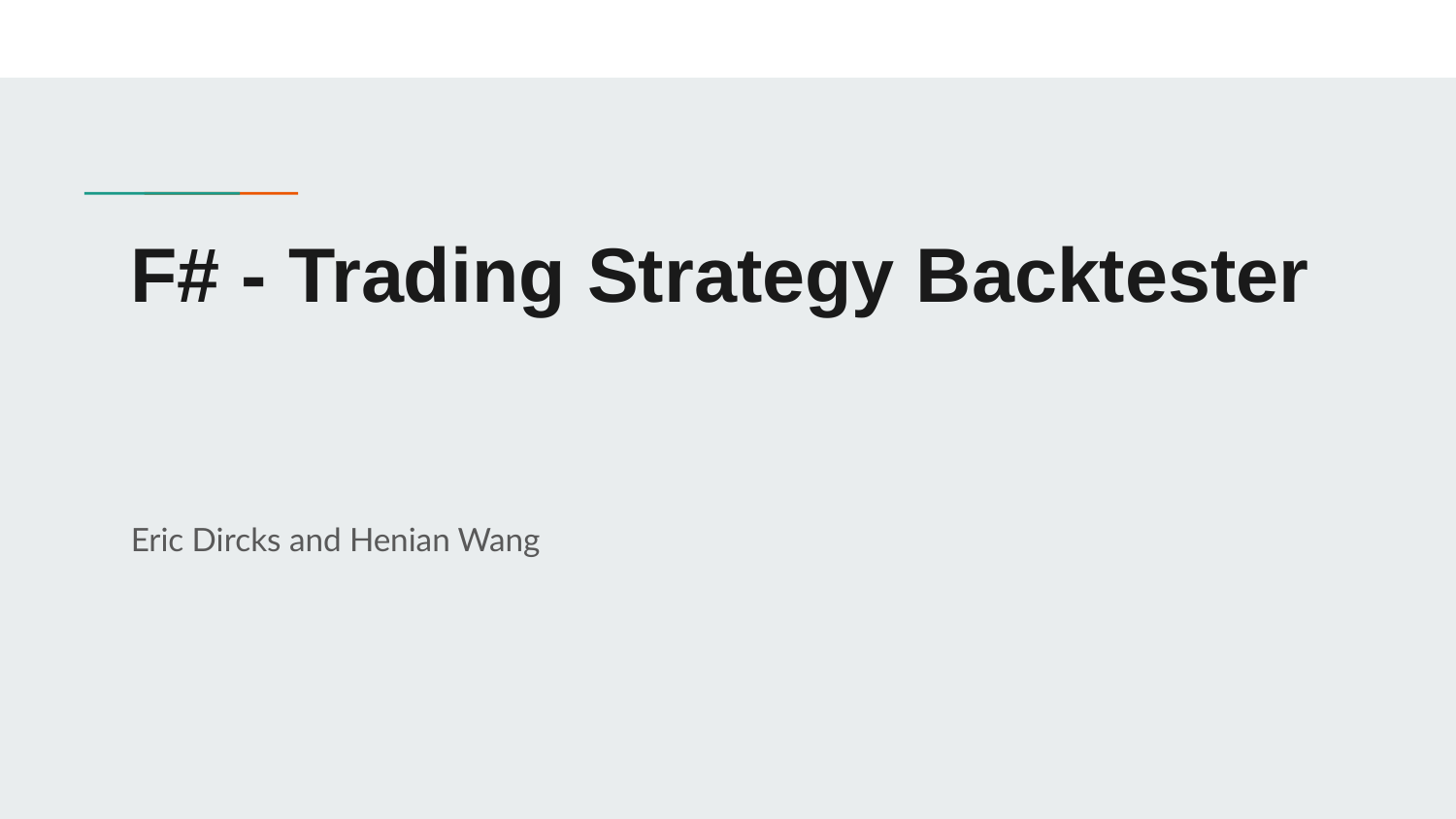

# F# - Trading Strategy Backtester

Eric Dircks and Henian Wang